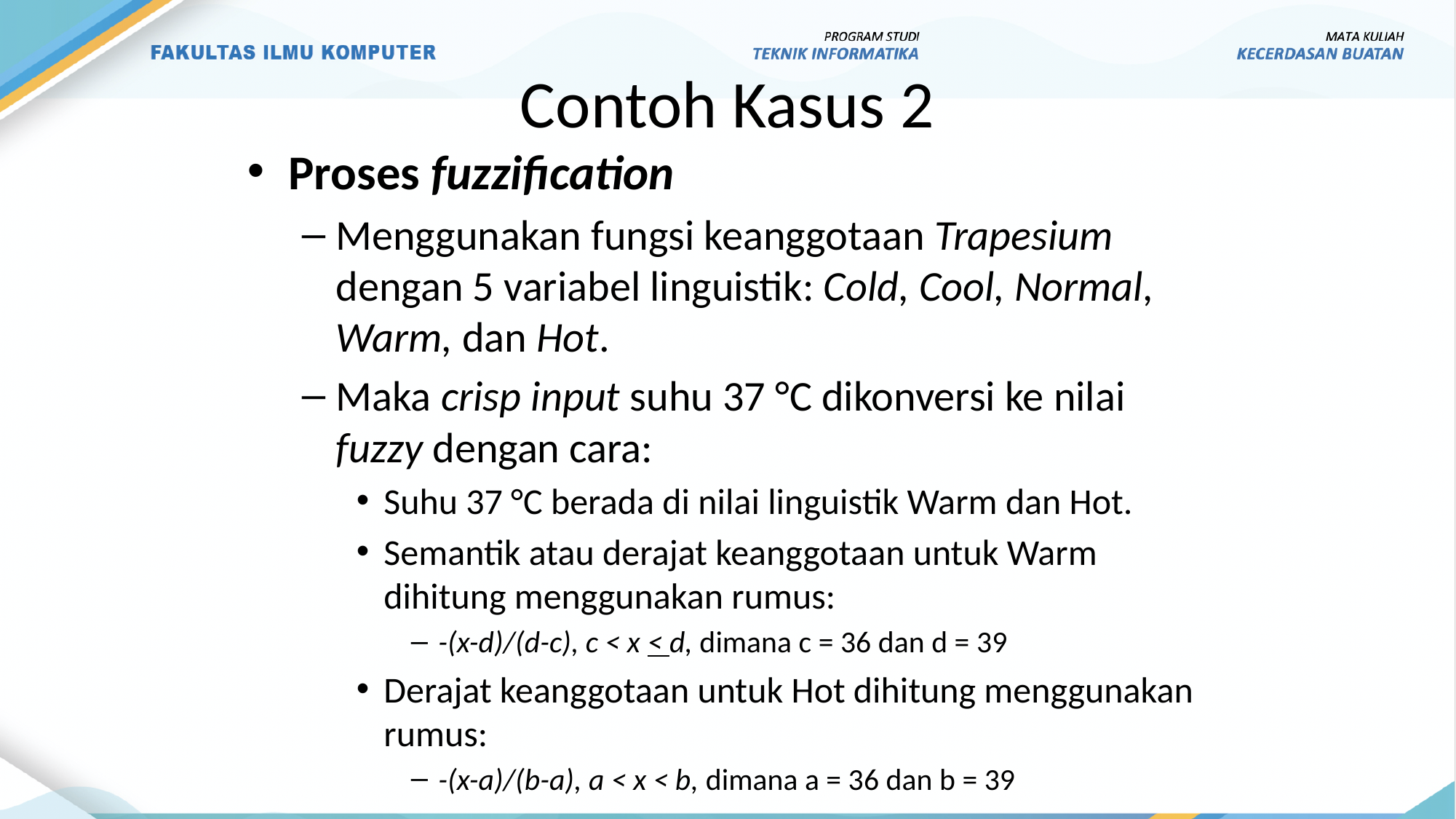

# Contoh Kasus 2
Proses fuzzification
Menggunakan fungsi keanggotaan Trapesium dengan 5 variabel linguistik: Cold, Cool, Normal, Warm, dan Hot.
Maka crisp input suhu 37 °C dikonversi ke nilai fuzzy dengan cara:
Suhu 37 °C berada di nilai linguistik Warm dan Hot.
Semantik atau derajat keanggotaan untuk Warm dihitung menggunakan rumus:
-(x-d)/(d-c), c < x < d, dimana c = 36 dan d = 39
Derajat keanggotaan untuk Hot dihitung menggunakan rumus:
-(x-a)/(b-a), a < x < b, dimana a = 36 dan b = 39